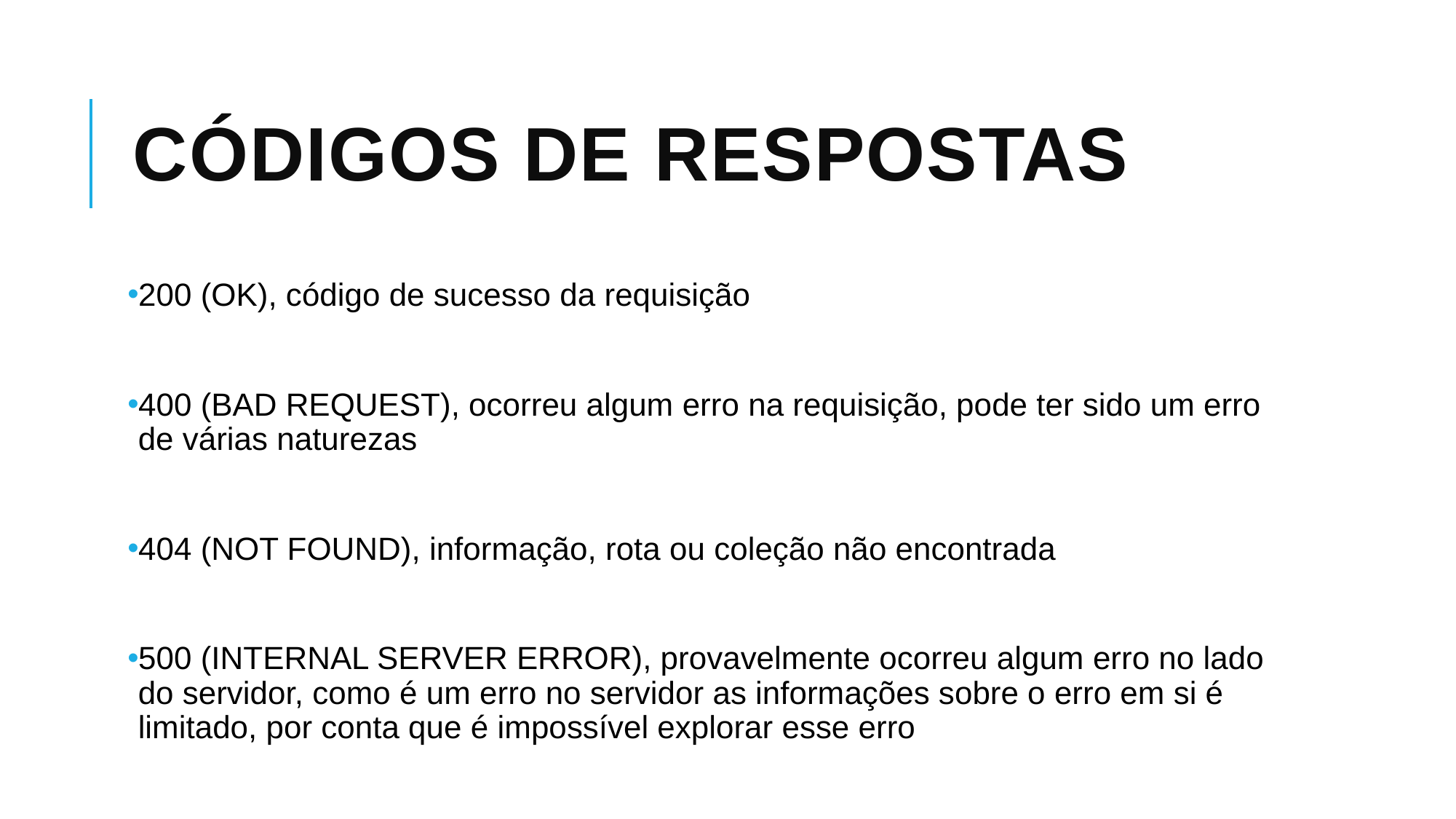

# Códigos de Respostas
200 (OK), código de sucesso da requisição

400 (BAD REQUEST), ocorreu algum erro na requisição, pode ter sido um erro de várias naturezas

404 (NOT FOUND), informação, rota ou coleção não encontrada

500 (INTERNAL SERVER ERROR), provavelmente ocorreu algum erro no lado do servidor, como é um erro no servidor as informações sobre o erro em si é limitado, por conta que é impossível explorar esse erro